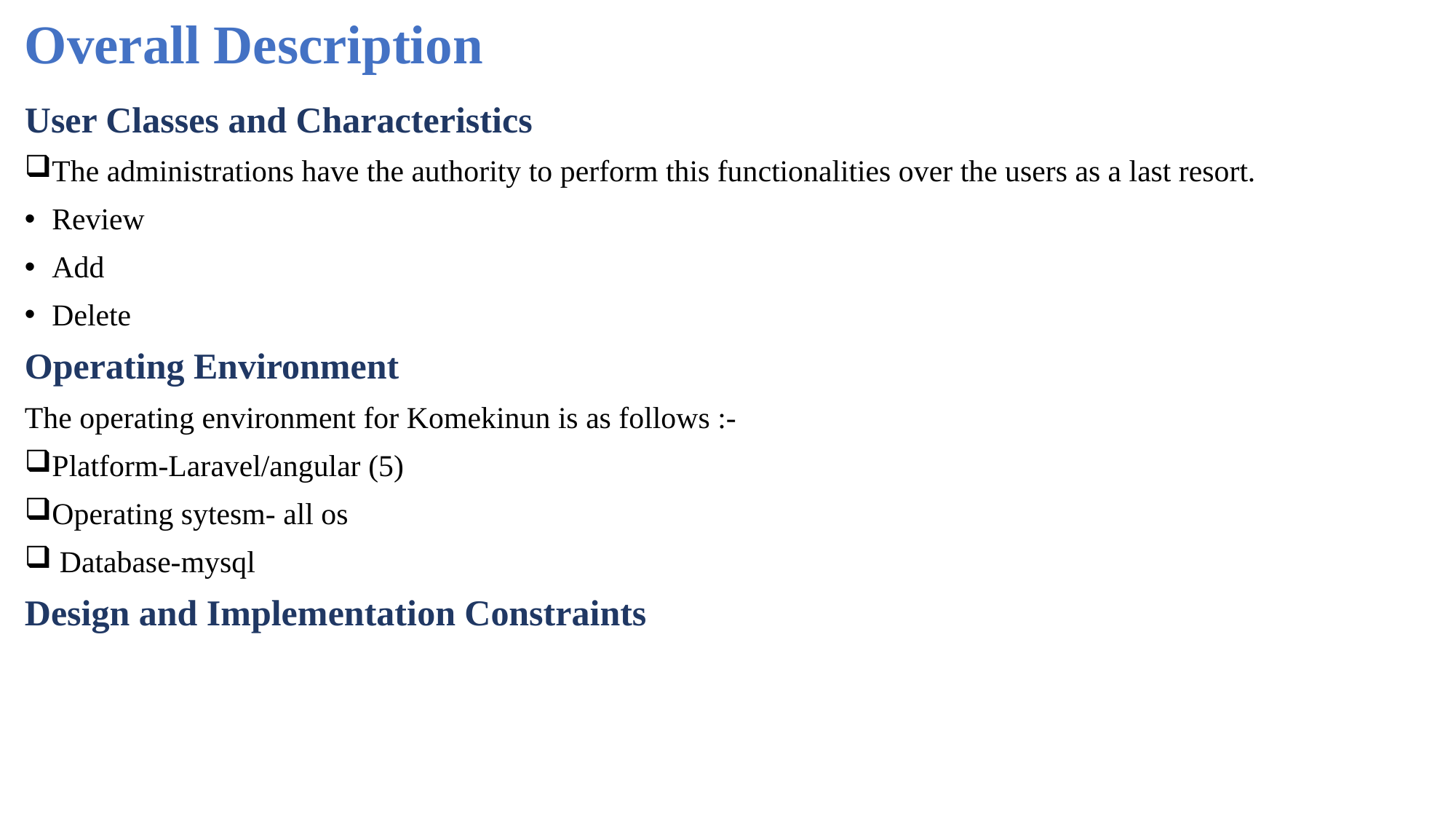

# Overall Description
User Classes and Characteristics
The administrations have the authority to perform this functionalities over the users as a last resort.
Review
Add
Delete
Operating Environment
The operating environment for Komekinun is as follows :-
Platform-Laravel/angular (5)
Operating sytesm- all os
 Database-mysql
Design and Implementation Constraints